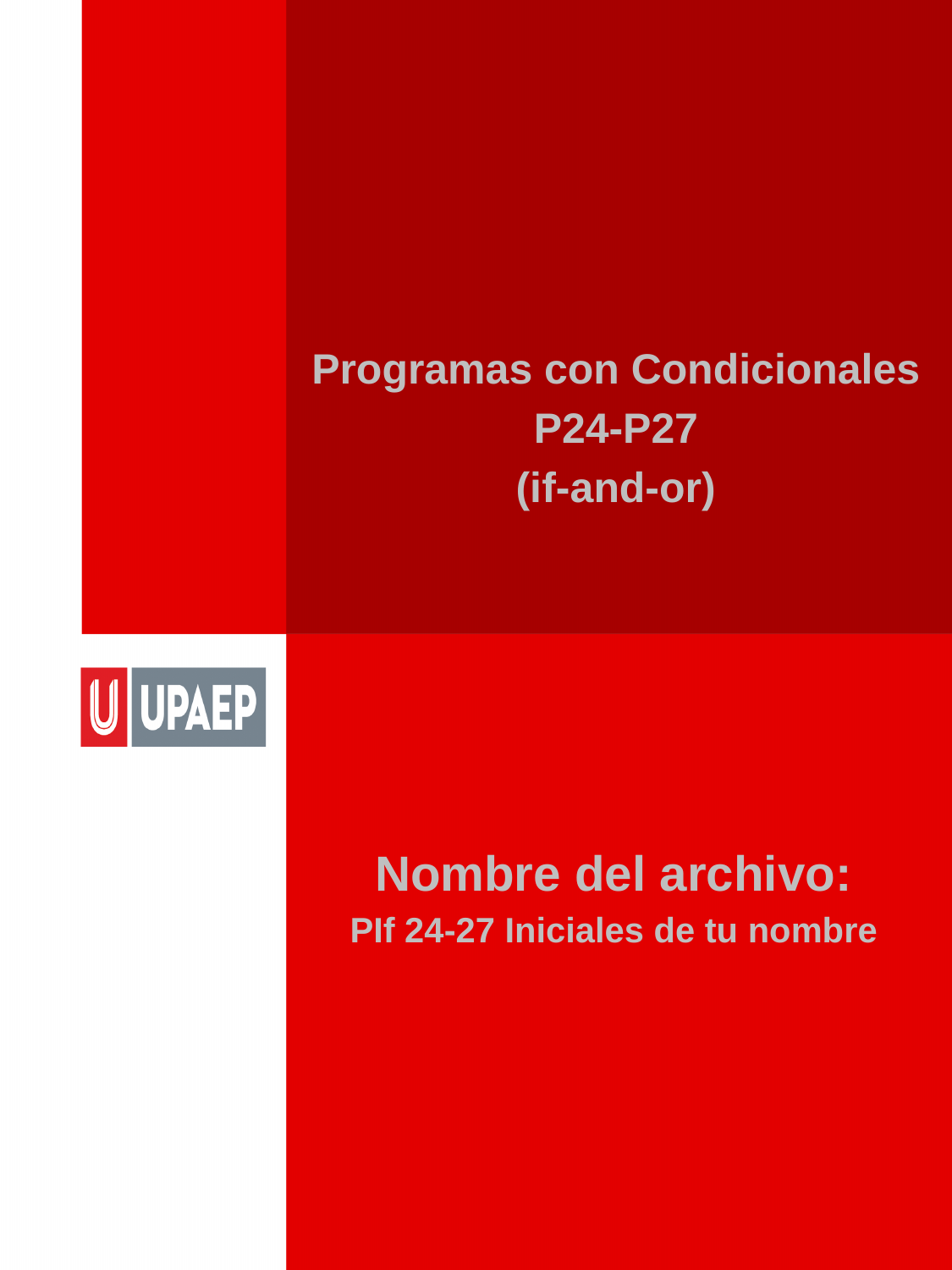

Programas con Condicionales
P24-P27
(if-and-or)
Nombre del archivo:
PIf 24-27 Iniciales de tu nombre